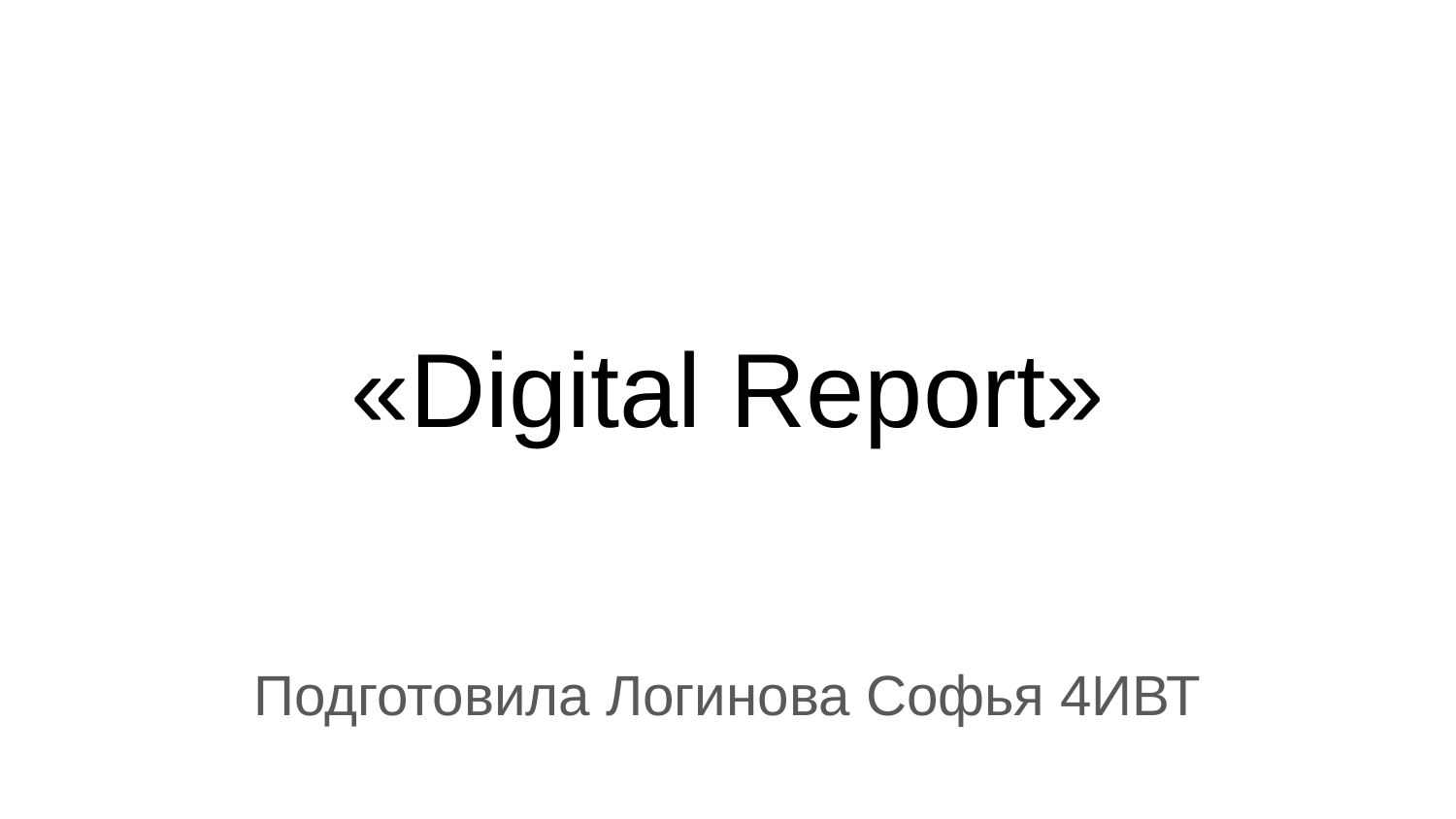

# «‎Digital Report»
Подготовила Логинова Софья 4ИВТ